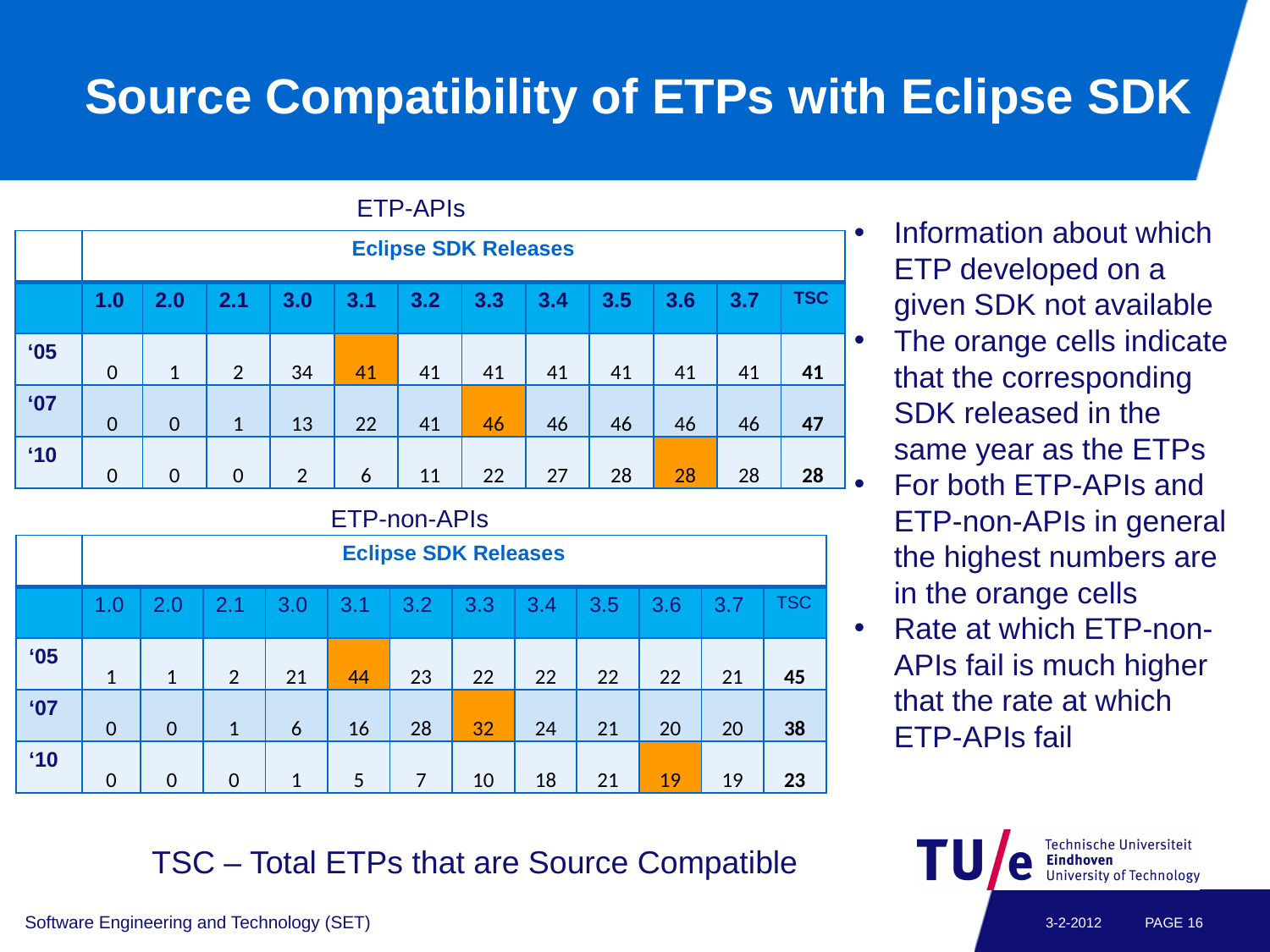

# Source Compatibility of ETPs with Eclipse SDK
ETP-APIs
Information about which ETP developed on a given SDK not available
The orange cells indicate that the corresponding SDK released in the same year as the ETPs
For both ETP-APIs and ETP-non-APIs in general the highest numbers are in the orange cells
Rate at which ETP-non-APIs fail is much higher that the rate at which ETP-APIs fail
|  | Eclipse SDK Releases |  |  |  |  |  |  |  |  |  |  |  |
| --- | --- | --- | --- | --- | --- | --- | --- | --- | --- | --- | --- | --- |
|  | 1.0 | 2.0 | 2.1 | 3.0 | 3.1 | 3.2 | 3.3 | 3.4 | 3.5 | 3.6 | 3.7 | TSC |
| ‘05 | 0 | 1 | 2 | 34 | 41 | 41 | 41 | 41 | 41 | 41 | 41 | 41 |
| ‘07 | 0 | 0 | 1 | 13 | 22 | 41 | 46 | 46 | 46 | 46 | 46 | 47 |
| ‘10 | 0 | 0 | 0 | 2 | 6 | 11 | 22 | 27 | 28 | 28 | 28 | 28 |
ETP-non-APIs
|  | Eclipse SDK Releases |  |  |  |  |  |  |  |  |  |  |  |
| --- | --- | --- | --- | --- | --- | --- | --- | --- | --- | --- | --- | --- |
|  | 1.0 | 2.0 | 2.1 | 3.0 | 3.1 | 3.2 | 3.3 | 3.4 | 3.5 | 3.6 | 3.7 | TSC |
| ‘05 | 1 | 1 | 2 | 21 | 44 | 23 | 22 | 22 | 22 | 22 | 21 | 45 |
| ‘07 | 0 | 0 | 1 | 6 | 16 | 28 | 32 | 24 | 21 | 20 | 20 | 38 |
| ‘10 | 0 | 0 | 0 | 1 | 5 | 7 | 10 | 18 | 21 | 19 | 19 | 23 |
TSC – Total ETPs that are Source Compatible
Software Engineering and Technology (SET)
3-2-2012
PAGE 16